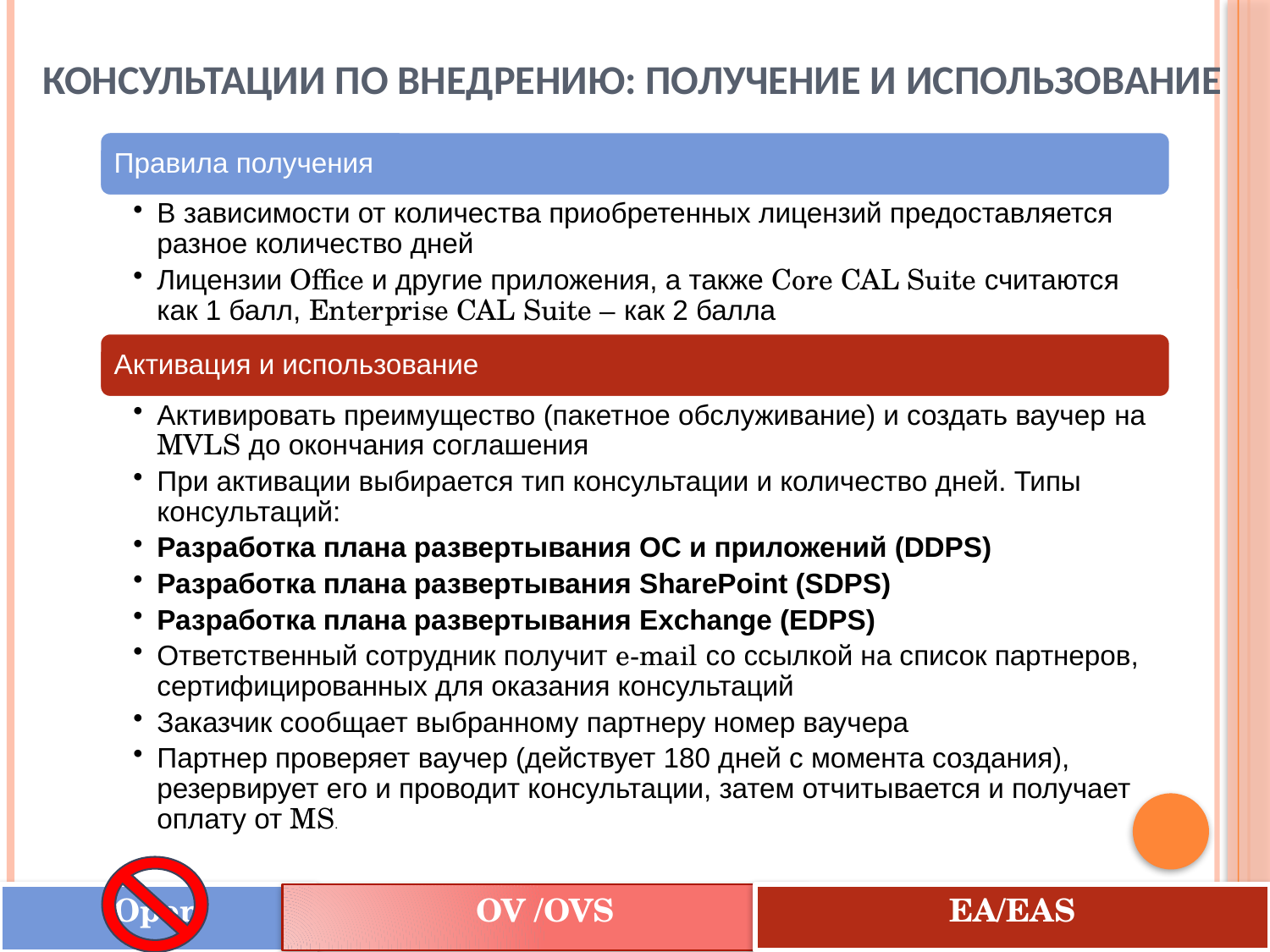

# Консультации по внедрению: получение и использование
Правила получения
В зависимости от количества приобретенных лицензий предоставляется разное количество дней
Лицензии Office и другие приложения, а также Core CAL Suite считаются как 1 балл, Enterprise CAL Suite – как 2 балла
Активация и использование
Активировать преимущество (пакетное обслуживание) и создать ваучер на MVLS до окончания соглашения
При активации выбирается тип консультации и количество дней. Типы консультаций:
Разработка плана развертывания ОС и приложений (DDPS)
Разработка плана развертывания SharePoint (SDPS)
Разработка плана развертывания Exchange (EDPS)
Ответственный сотрудник получит e-mail со ссылкой на список партнеров, сертифицированных для оказания консультаций
Заказчик сообщает выбранному партнеру номер ваучера
Партнер проверяет ваучер (действует 180 дней с момента создания), резервирует его и проводит консультации, затем отчитывается и получает оплату от MS.

Open
OV /OVS
EA/EAS